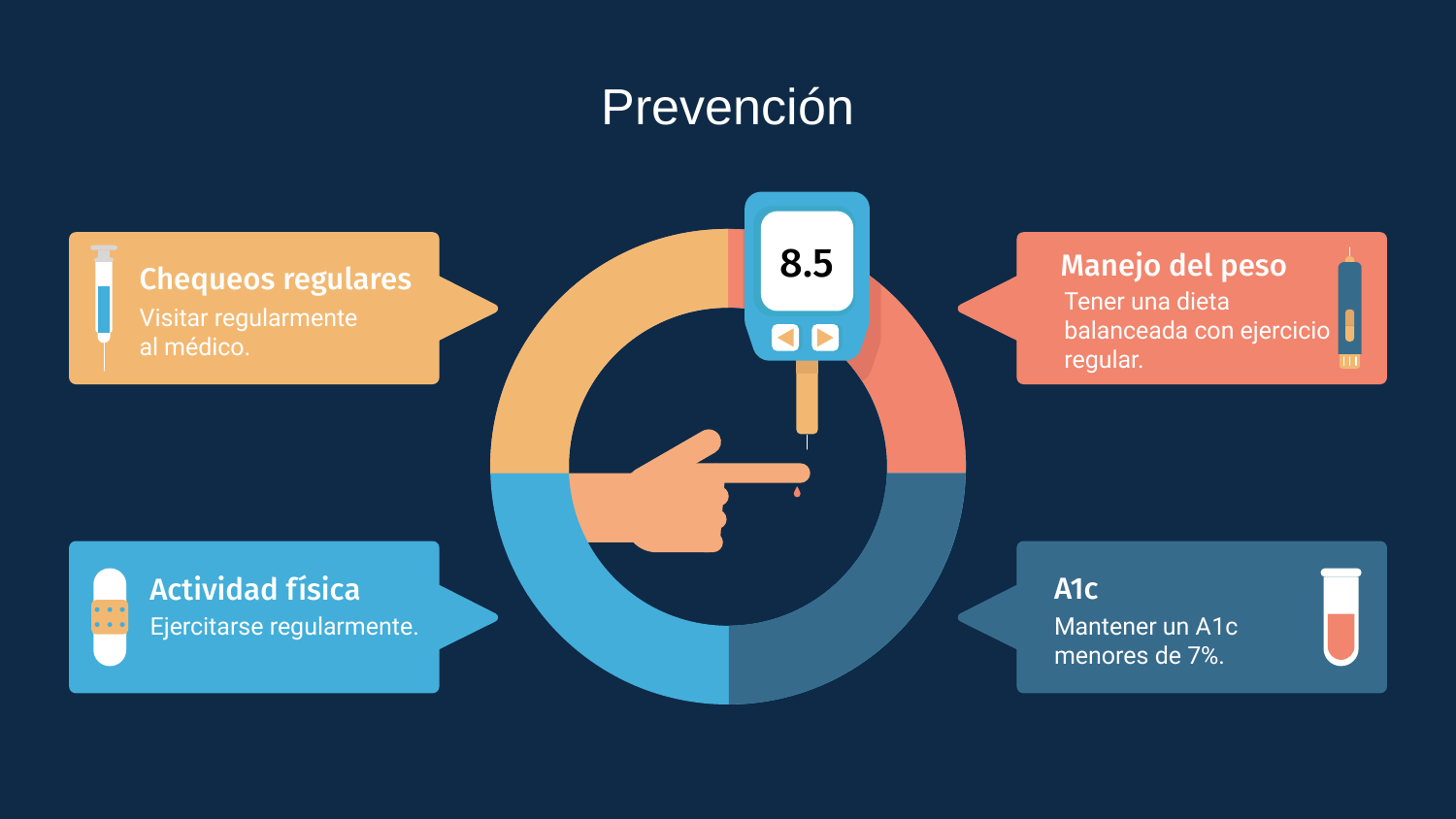

Prevención

8.5

Manejo del peso

Chequeos regulares
Tener una dieta balanceada con ejercicio regular.
Visitar regularmente al médico.

A1c
Actividad física

Ejercitarse regularmente.
Mantener un A1c menores de 7%.